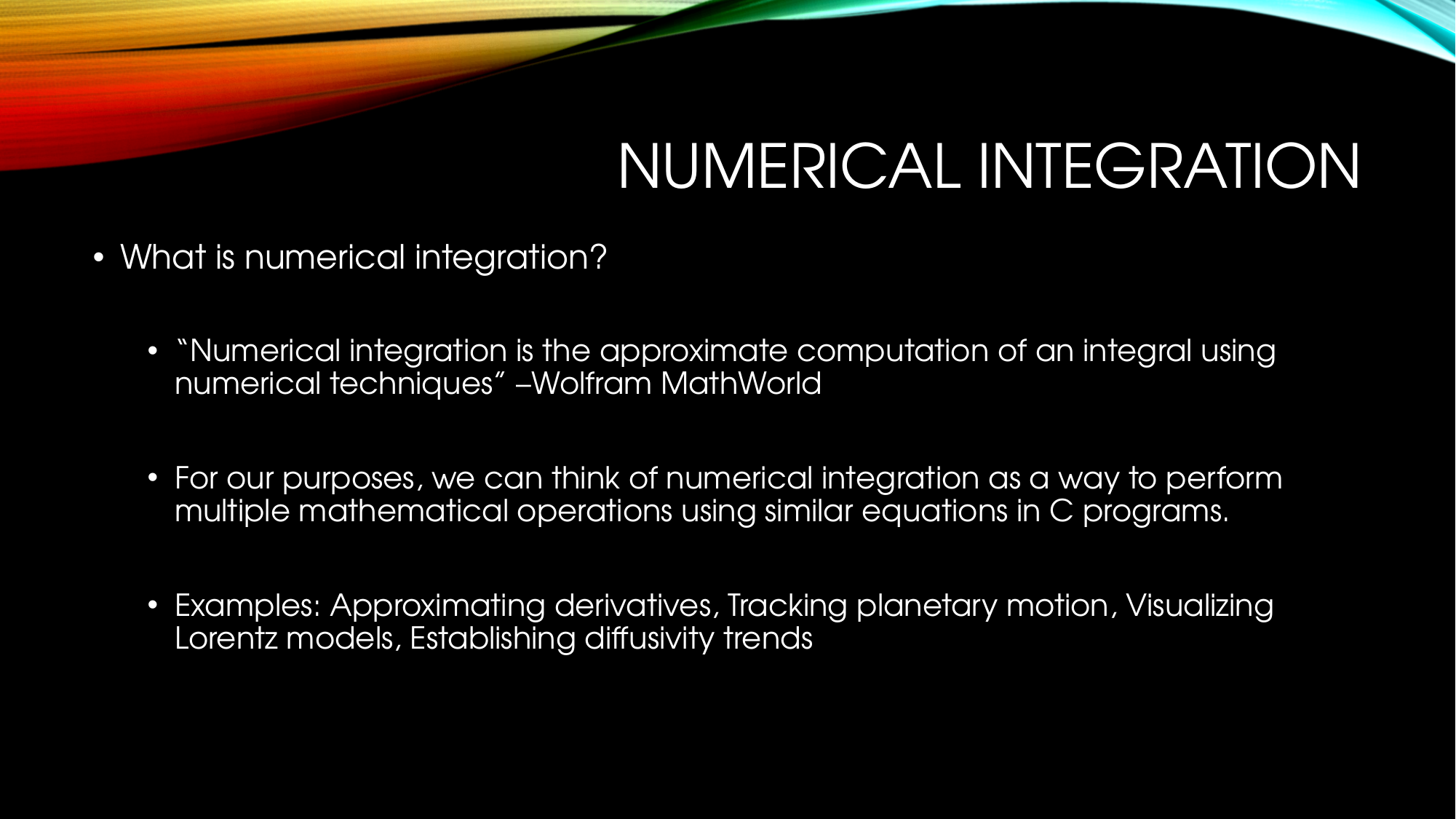

# NUMERICAL Integration
What is numerical integration?

“Numerical integration is the approximate computation of an integral using numerical techniques” –Wolfram MathWorld

For our purposes, we can think of numerical integration as a way to perform multiple mathematical operations using similar equations in C programs.

Examples: Approximating derivatives, Tracking planetary motion, Visualizing Lorentz models, Establishing diffusivity trends